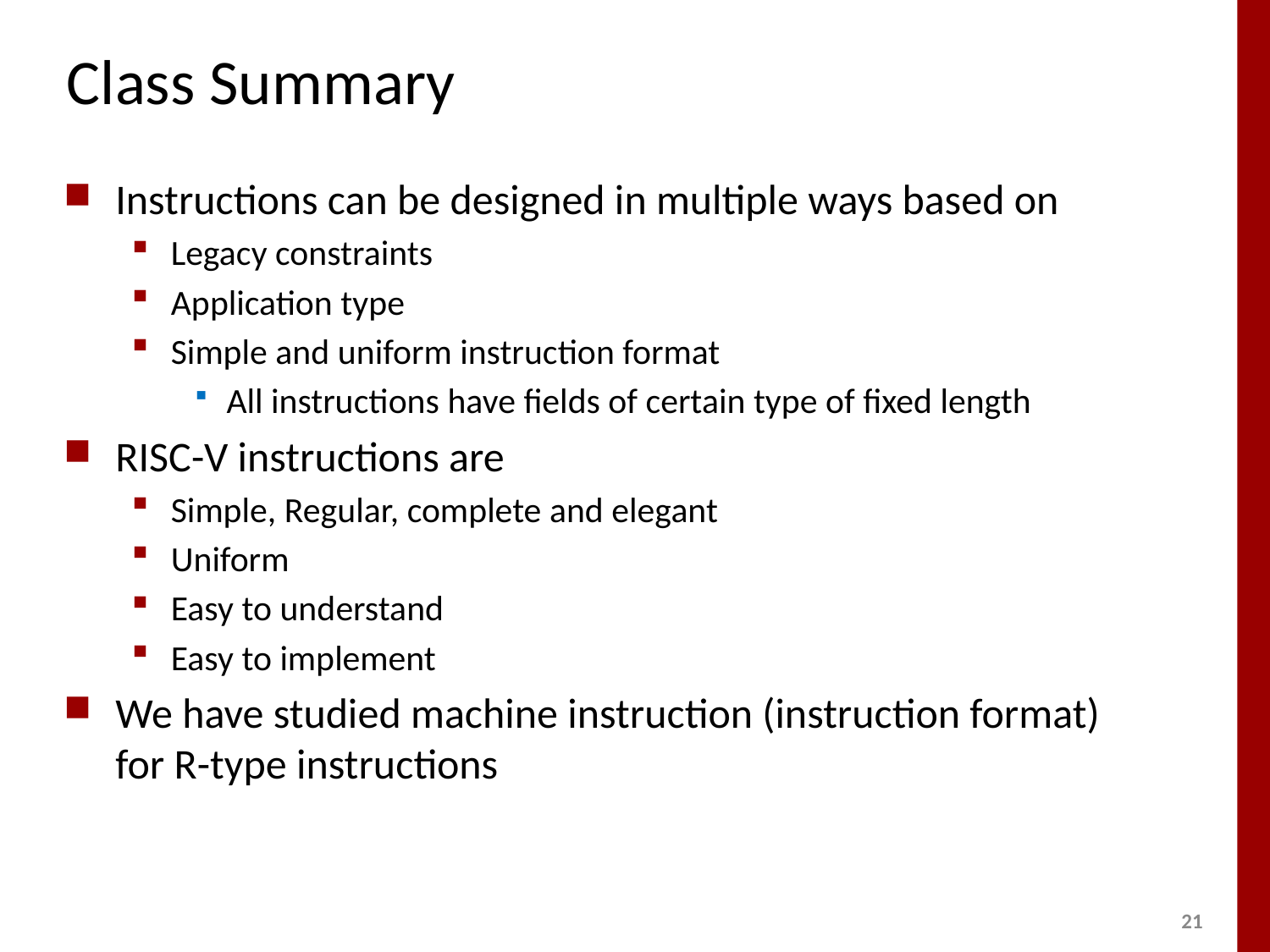

# Class Summary
Instructions can be designed in multiple ways based on
Legacy constraints
Application type
Simple and uniform instruction format
All instructions have fields of certain type of fixed length
RISC-V instructions are
Simple, Regular, complete and elegant
Uniform
Easy to understand
Easy to implement
We have studied machine instruction (instruction format) for R-type instructions